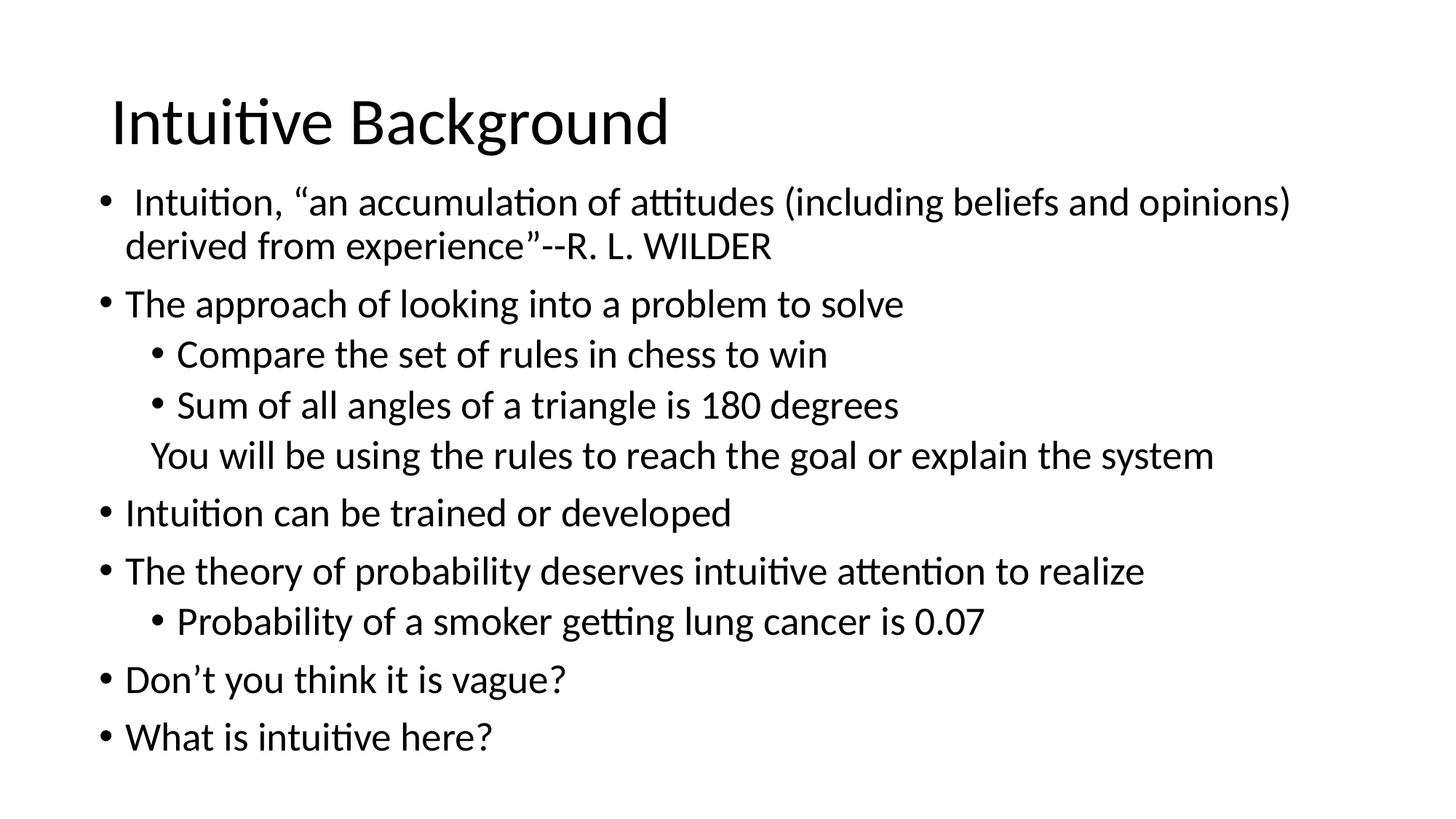

# Intuitive Background
 Intuition, “an accumulation of attitudes (including beliefs and opinions) derived from experience”--R. L. WILDER
The approach of looking into a problem to solve
Compare the set of rules in chess to win
Sum of all angles of a triangle is 180 degrees
You will be using the rules to reach the goal or explain the system
Intuition can be trained or developed
The theory of probability deserves intuitive attention to realize
Probability of a smoker getting lung cancer is 0.07
Don’t you think it is vague?
What is intuitive here?